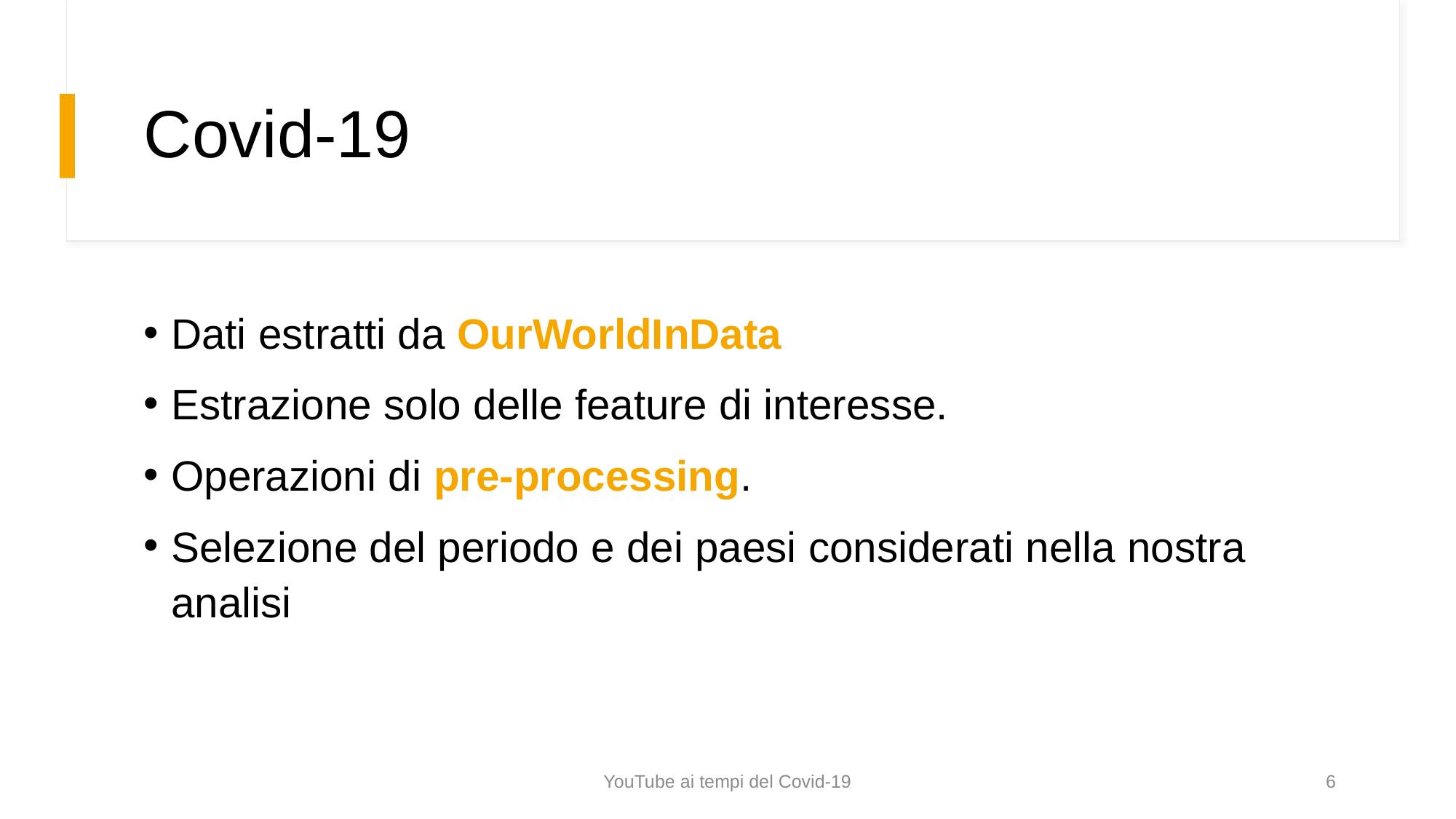

# Covid-19
Dati estratti da OurWorldInData
Estrazione solo delle feature di interesse.
Operazioni di pre-processing.
Selezione del periodo e dei paesi considerati nella nostra analisi
YouTube ai tempi del Covid-19
6